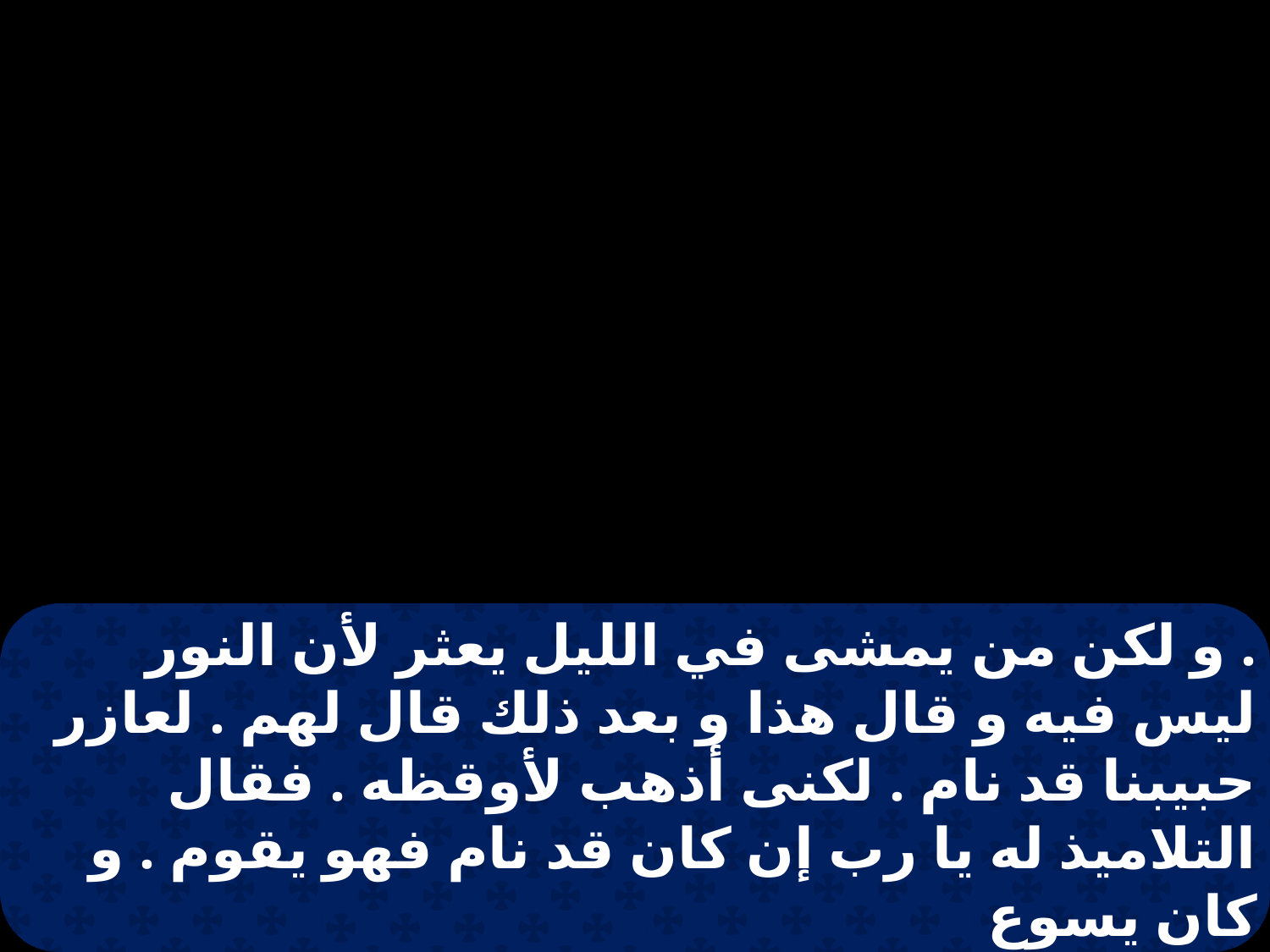

. و لكن من يمشى في الليل يعثر لأن النور ليس فيه و قال هذا و بعد ذلك قال لهم . لعازر حبيبنا قد نام . لكنى أذهب لأوقظه . فقال التلاميذ له يا رب إن كان قد نام فهو يقوم . و كان يسوع